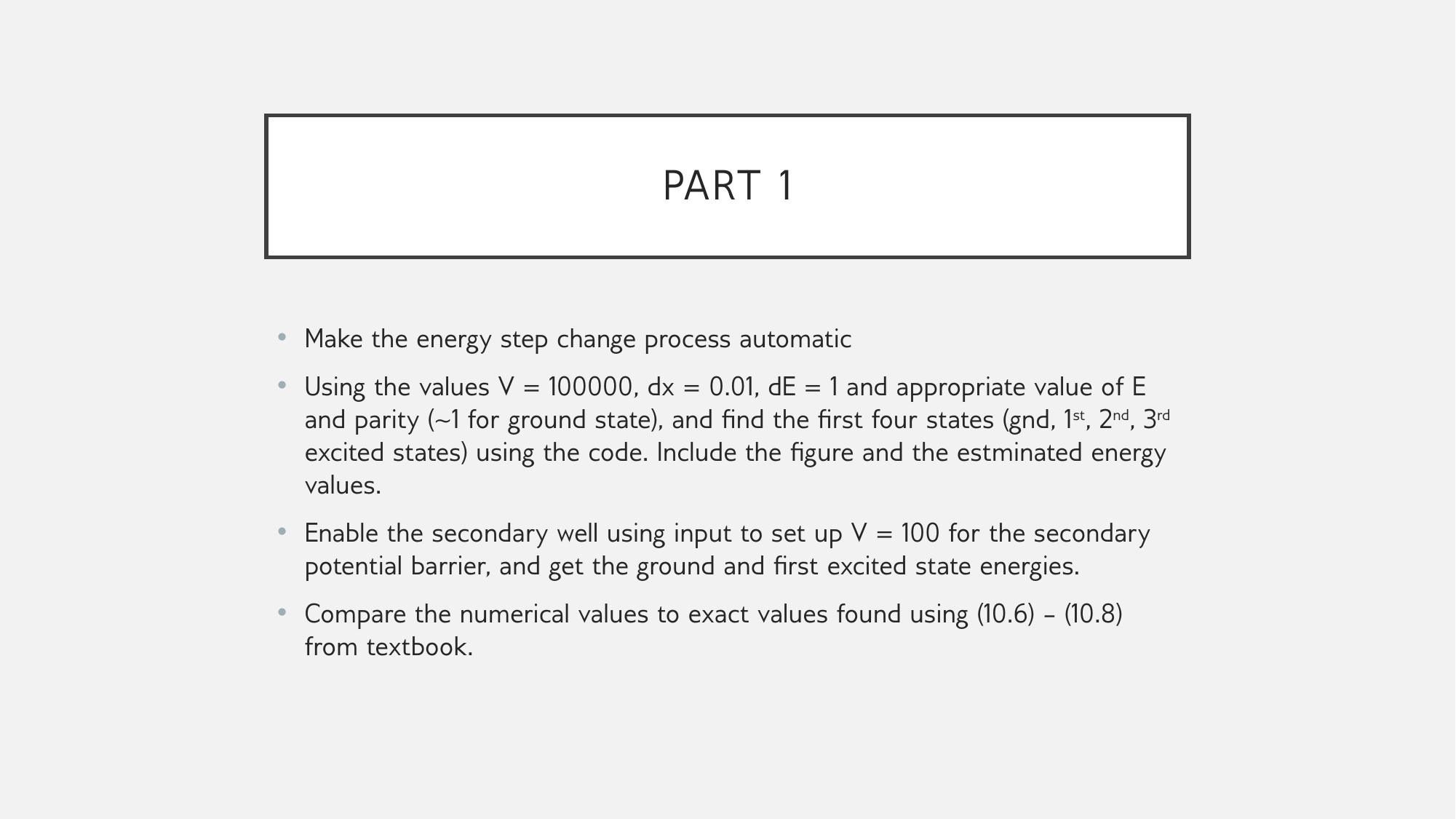

# Part 1
Make the energy step change process automatic
Using the values V = 100000, dx = 0.01, dE = 1 and appropriate value of E and parity (~1 for ground state), and find the first four states (gnd, 1st, 2nd, 3rd excited states) using the code. Include the figure and the estminated energy values.
Enable the secondary well using input to set up V = 100 for the secondary potential barrier, and get the ground and first excited state energies.
Compare the numerical values to exact values found using (10.6) – (10.8) from textbook.